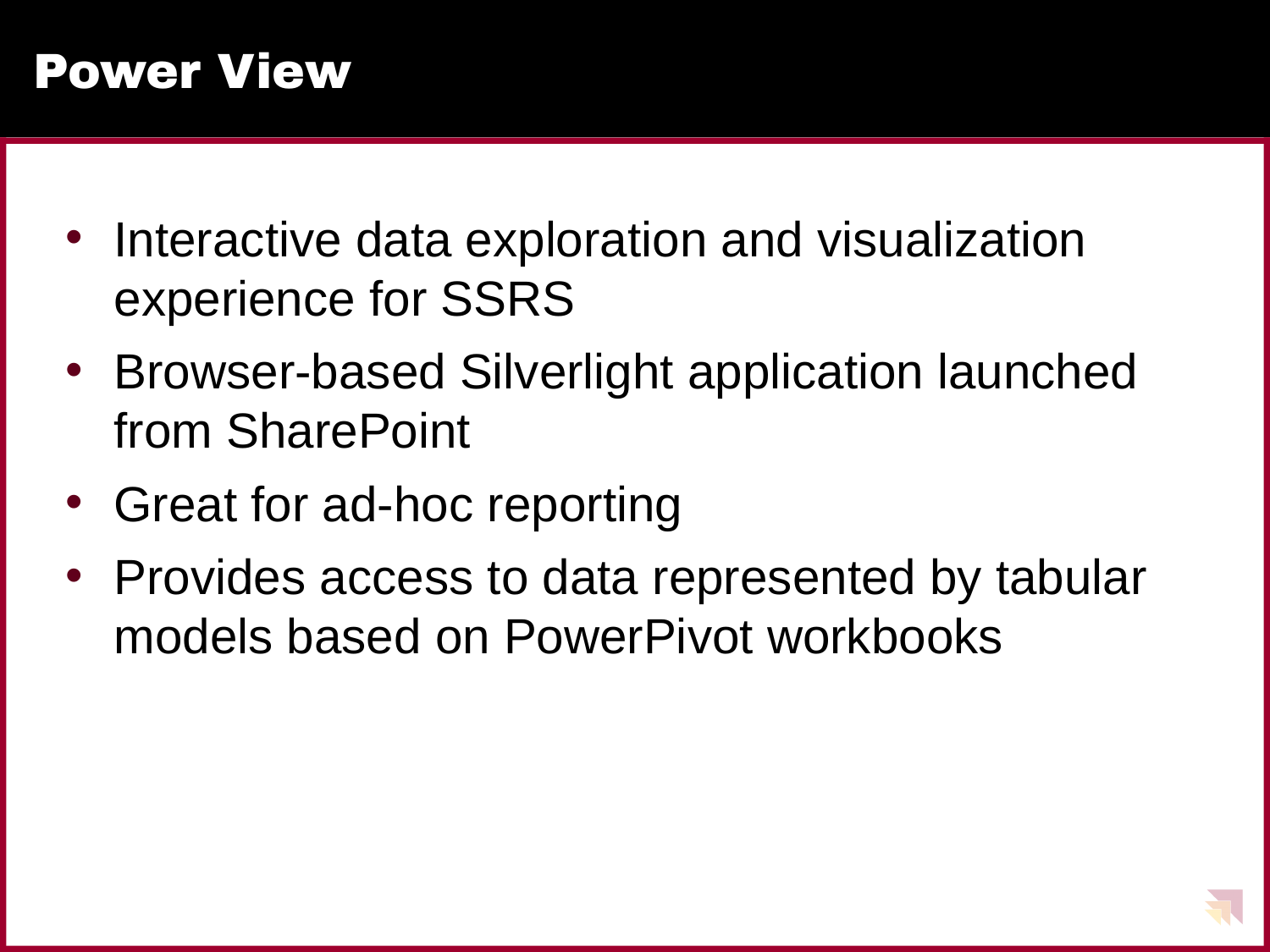

# Power View
Interactive data exploration and visualization experience for SSRS
Browser-based Silverlight application launched from SharePoint
Great for ad-hoc reporting
Provides access to data represented by tabular models based on PowerPivot workbooks